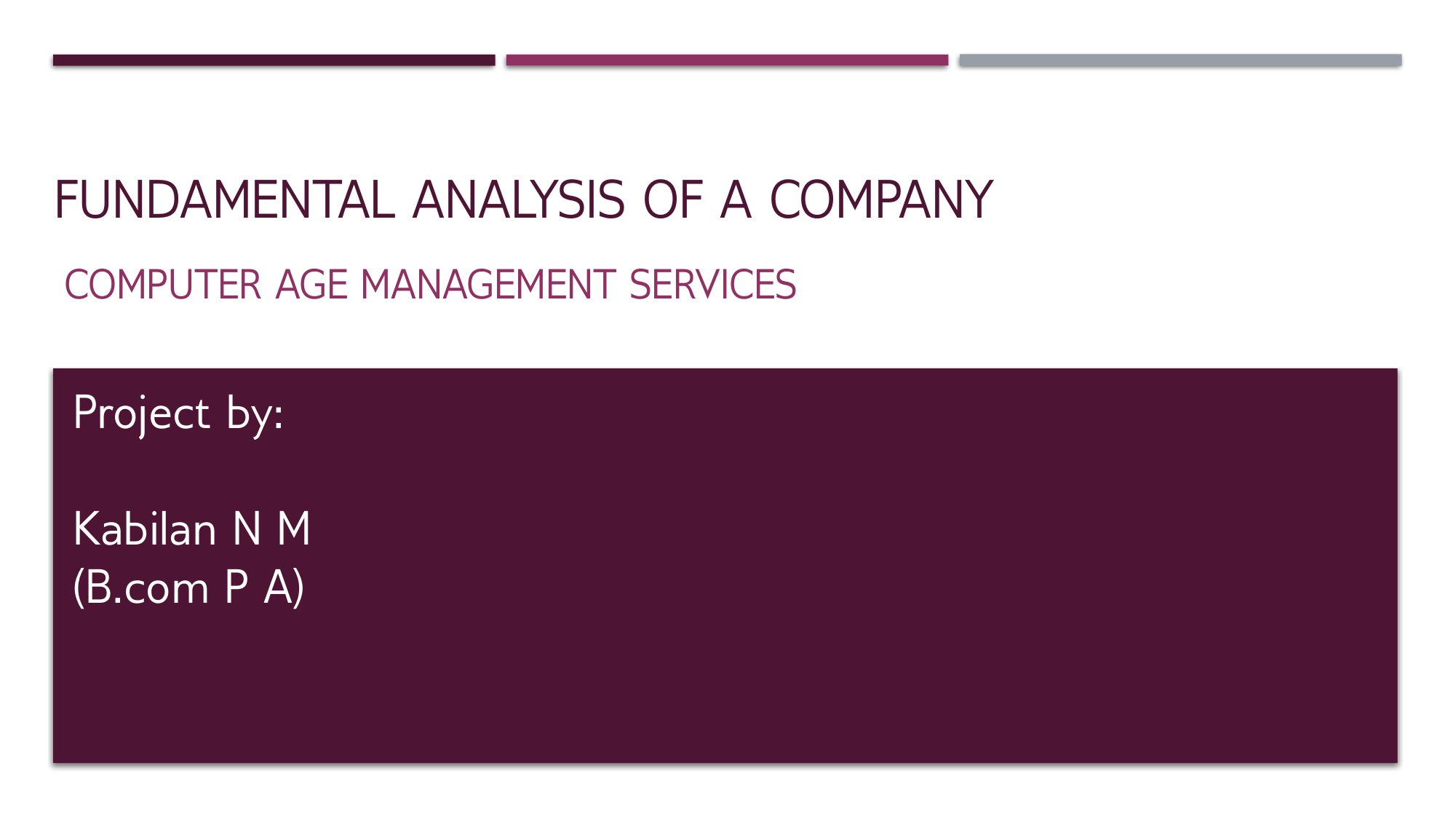

# Fundamental Analysis of a company
Computer age management services
Project by:

Kabilan N M
(B.com P A)